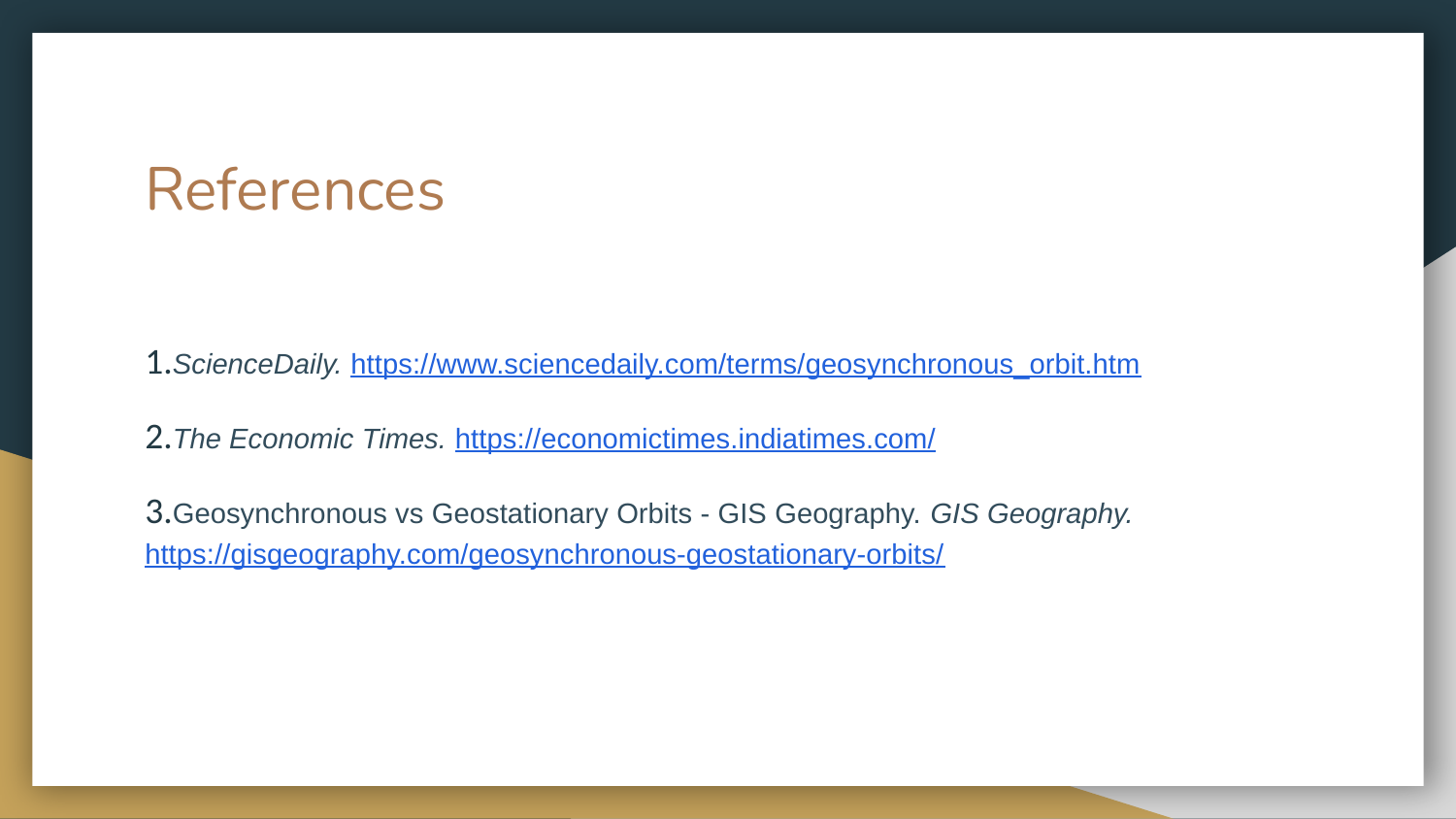

# References
1.ScienceDaily. https://www.sciencedaily.com/terms/geosynchronous_orbit.htm
2.The Economic Times. https://economictimes.indiatimes.com/
3.Geosynchronous vs Geostationary Orbits - GIS Geography. GIS Geography. https://gisgeography.com/geosynchronous-geostationary-orbits/